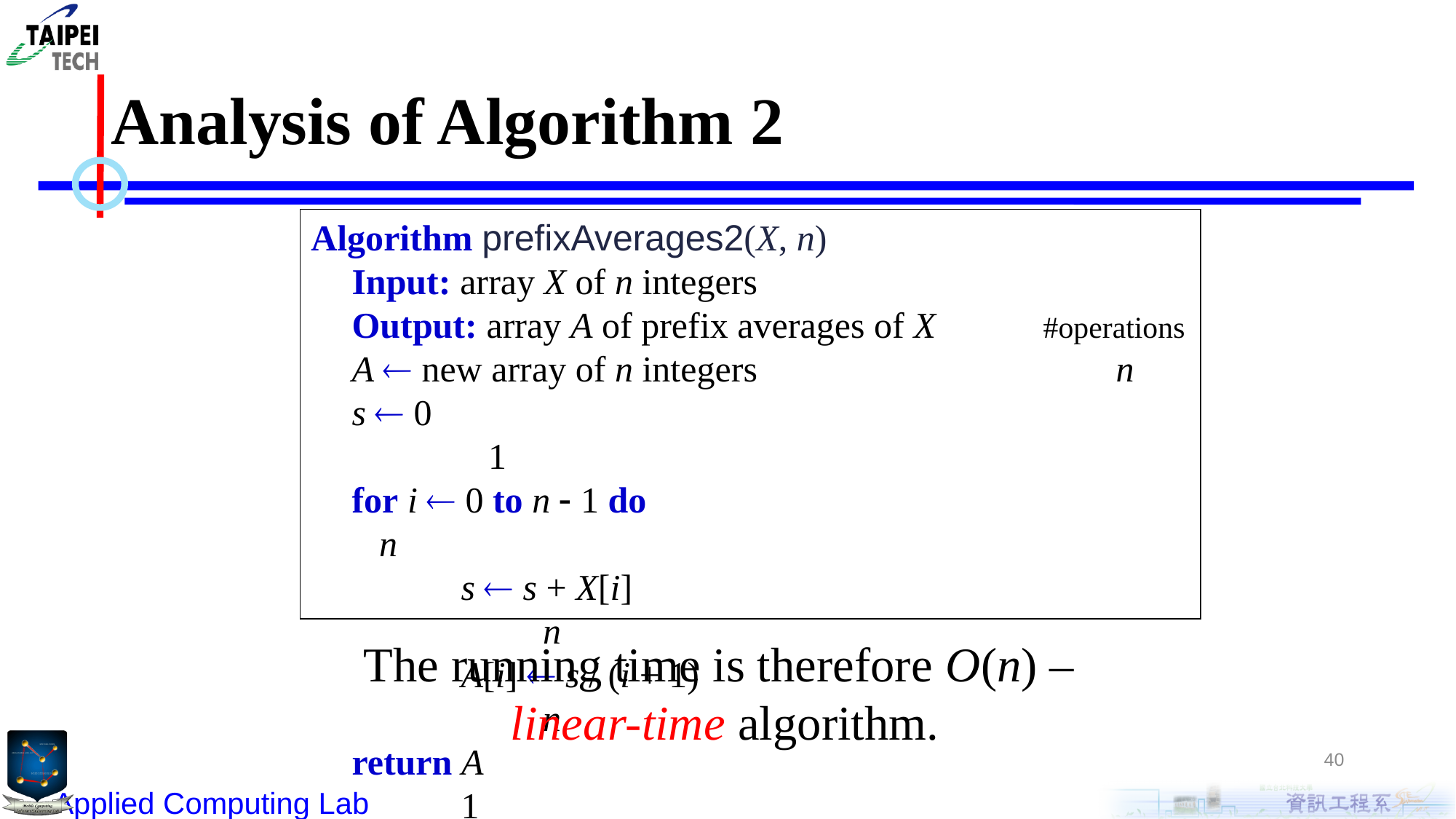

# Analysis of Algorithm 2
Algorithm prefixAverages2(X, n)
	Input: array X of n integers
	Output: array A of prefix averages of X	    #operations
	A ← new array of n integers		                    	n
	s ← 0 						                                    1
	for i ← 0 to n − 1 do				                        n
		s ← s + X[i]					                              n
		A[i] ← s / (i + 1) 				                              n
	return A 			      		                        	1
The running time is therefore O(n) –
linear-time algorithm.
40